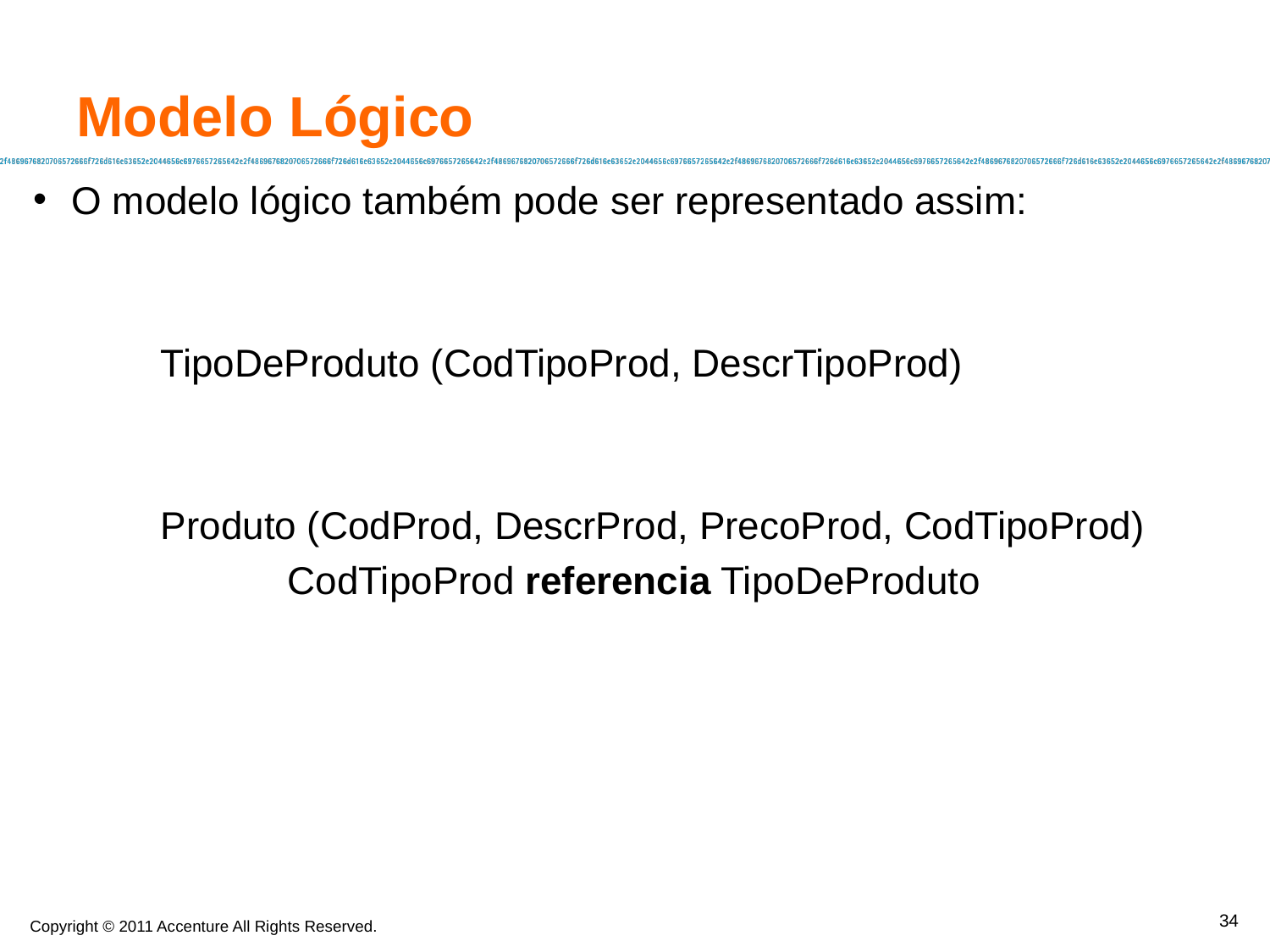

O modelo lógico também pode ser representado assim:

	TipoDeProduto (CodTipoProd, DescrTipoProd)

	Produto (CodProd, DescrProd, PrecoProd, CodTipoProd)
		CodTipoProd referencia TipoDeProduto
Modelo Lógico
34